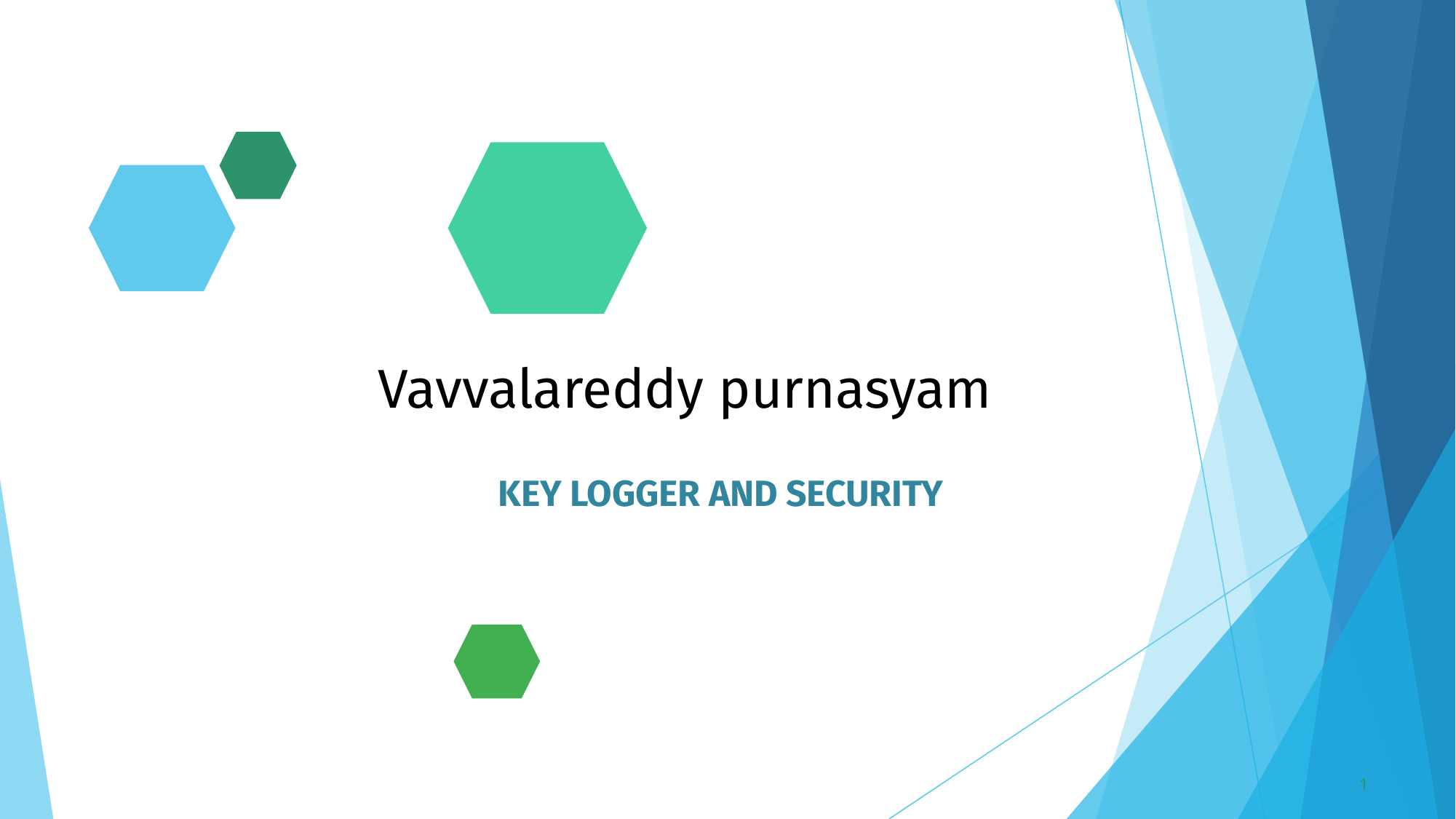

# Vavvalareddy purnasyam
KEY LOGGER AND SECURITY

1